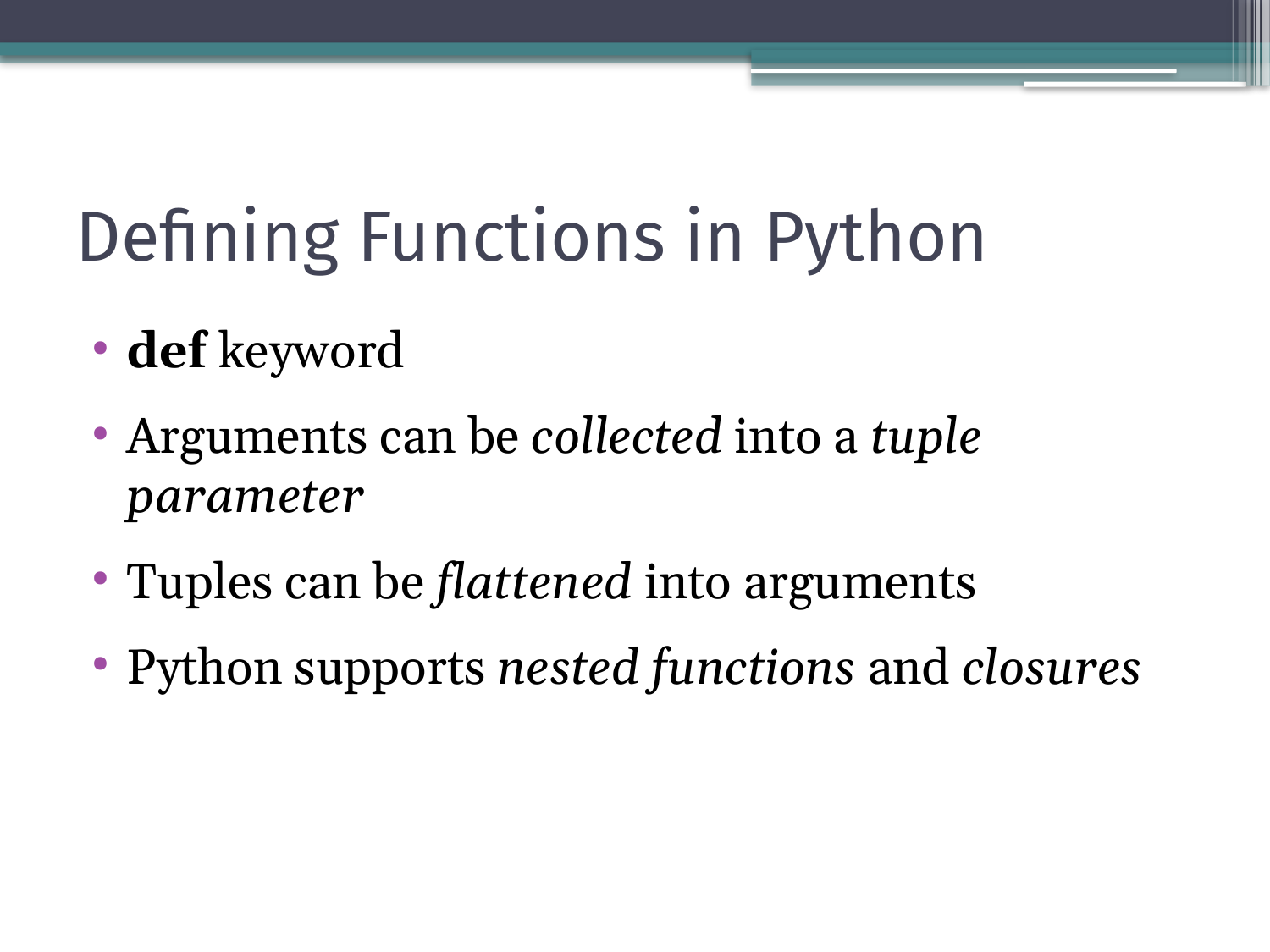

# Defining Functions in Python
def keyword
Arguments can be collected into a tuple parameter
Tuples can be flattened into arguments
Python supports nested functions and closures